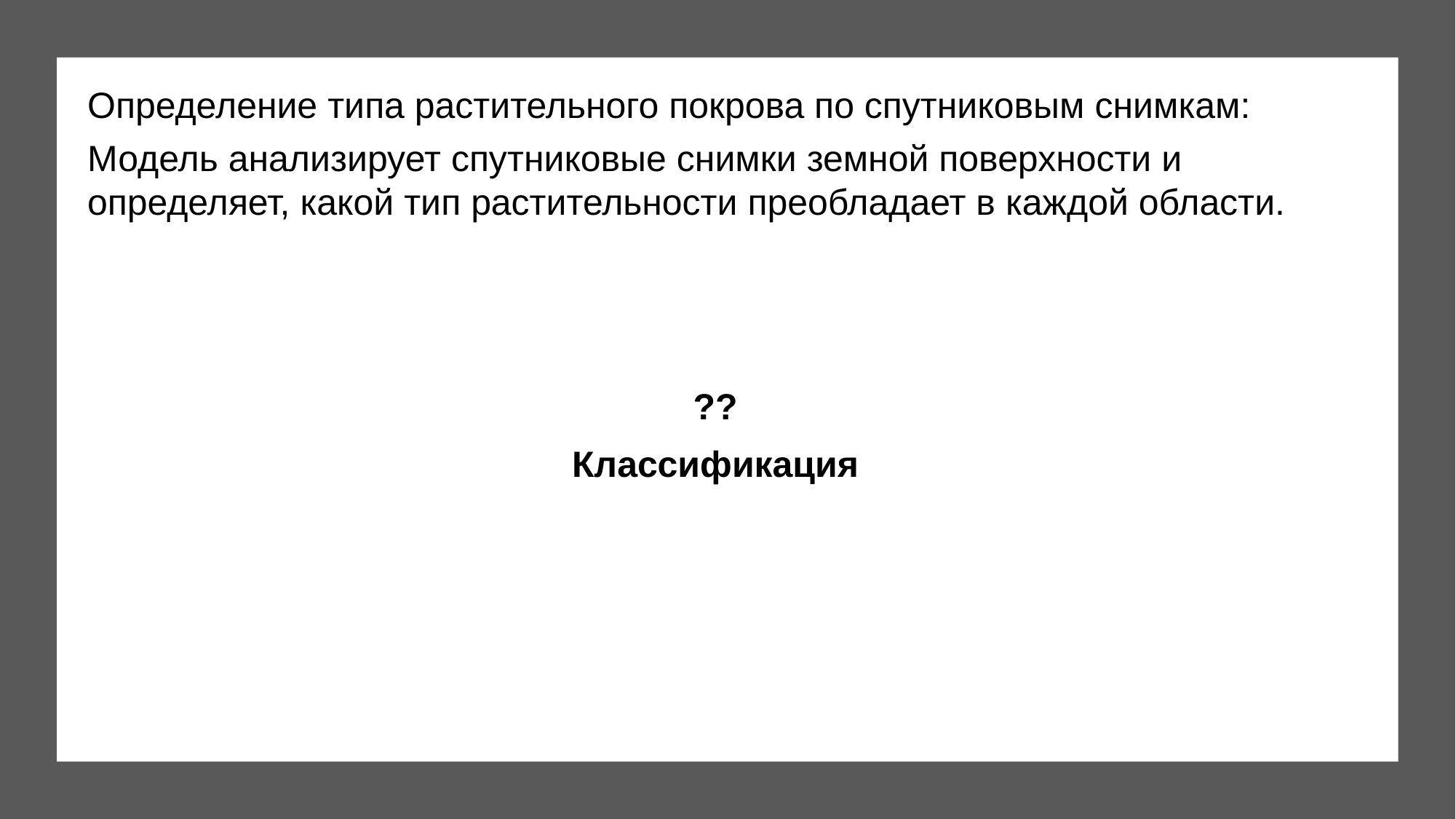

Определение типа растительного покрова по спутниковым снимкам:
Модель анализирует спутниковые снимки земной поверхности и определяет, какой тип растительности преобладает в каждой области.
??
Классификация